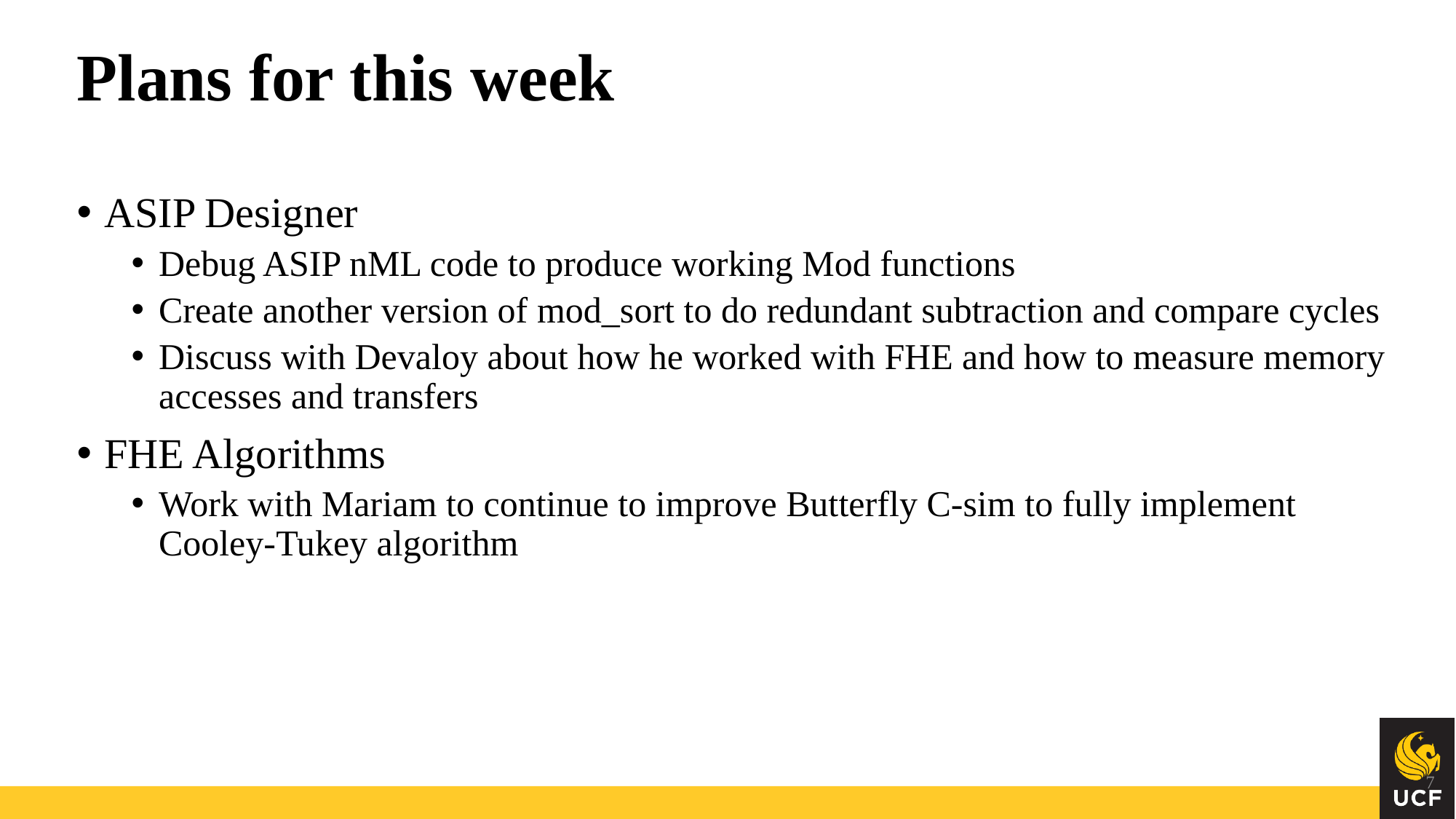

# Plans for this week
ASIP Designer
Debug ASIP nML code to produce working Mod functions
Create another version of mod_sort to do redundant subtraction and compare cycles
Discuss with Devaloy about how he worked with FHE and how to measure memory accesses and transfers
FHE Algorithms
Work with Mariam to continue to improve Butterfly C-sim to fully implement Cooley-Tukey algorithm
7